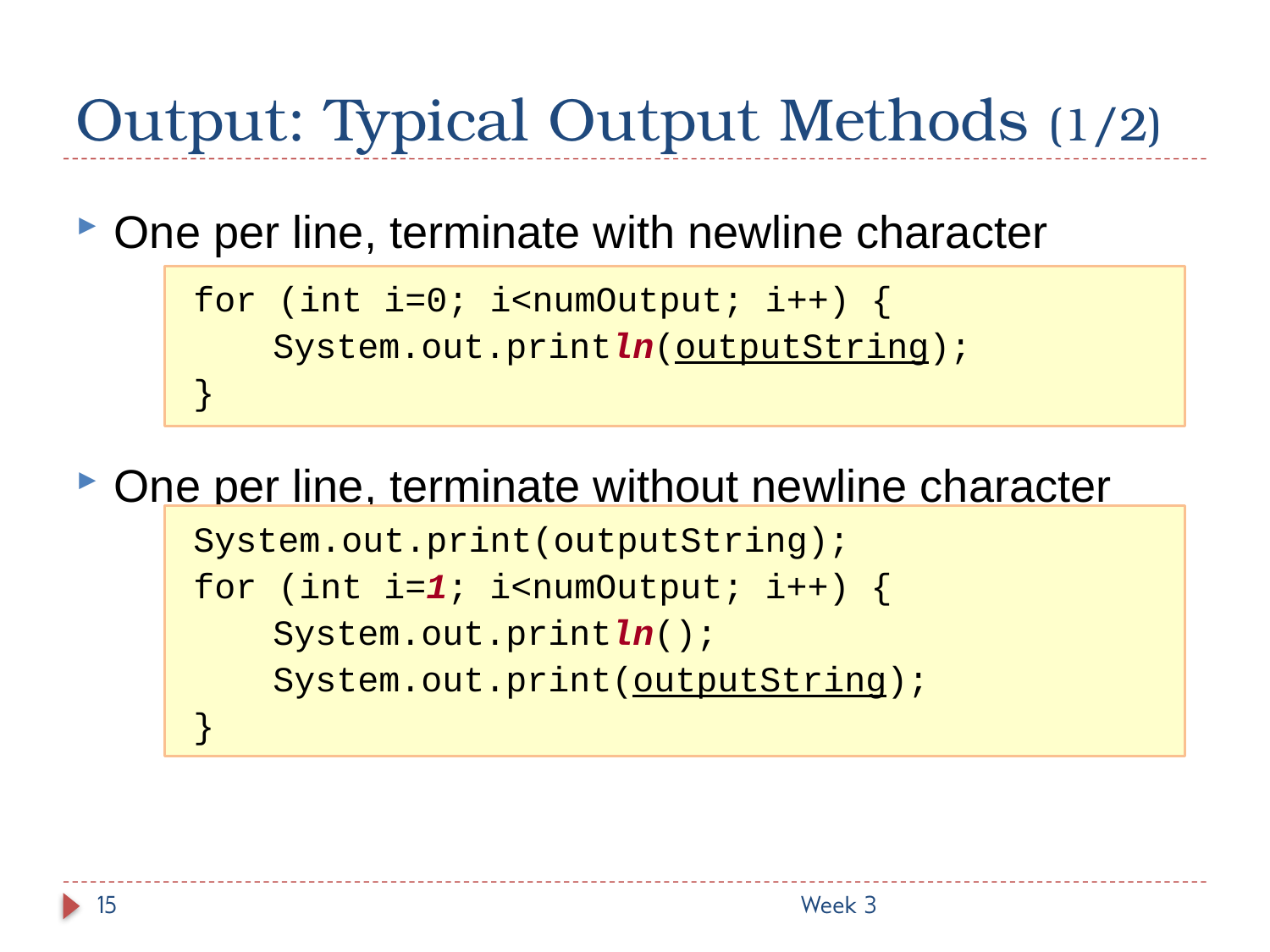

# Output: Typical Output Methods (1/2)
One per line, terminate with newline character

One per line, terminate without newline character

for (int i=0; i<numOutput; i++) {
	System.out.println(outputString);
}
System.out.print(outputString);
for (int i=1; i<numOutput; i++) {
	System.out.println();
	System.out.print(outputString);
}
15
Week 3